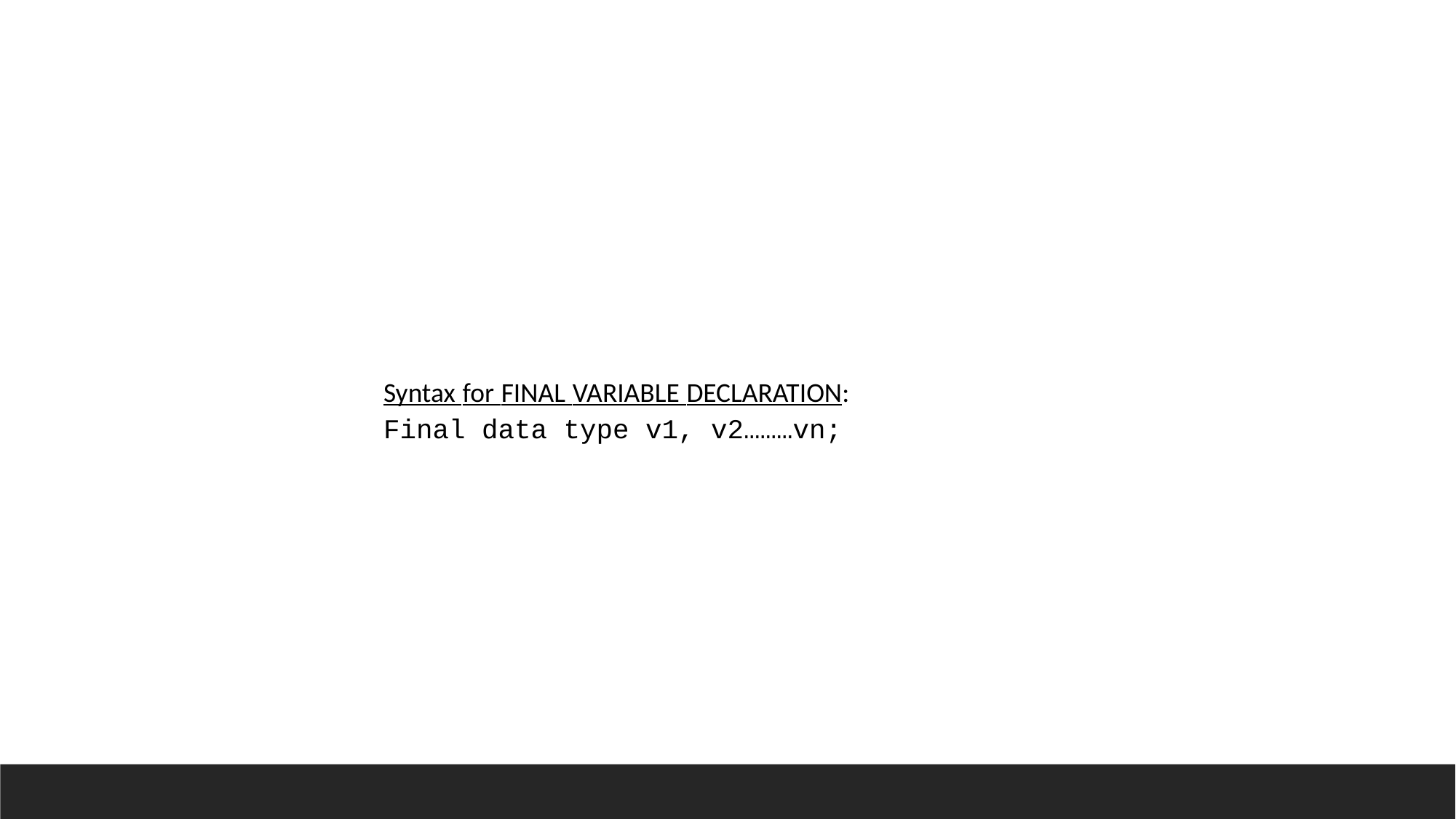

Syntax for FINAL VARIABLE DECLARATION:
Final data type v1, v2………vn;